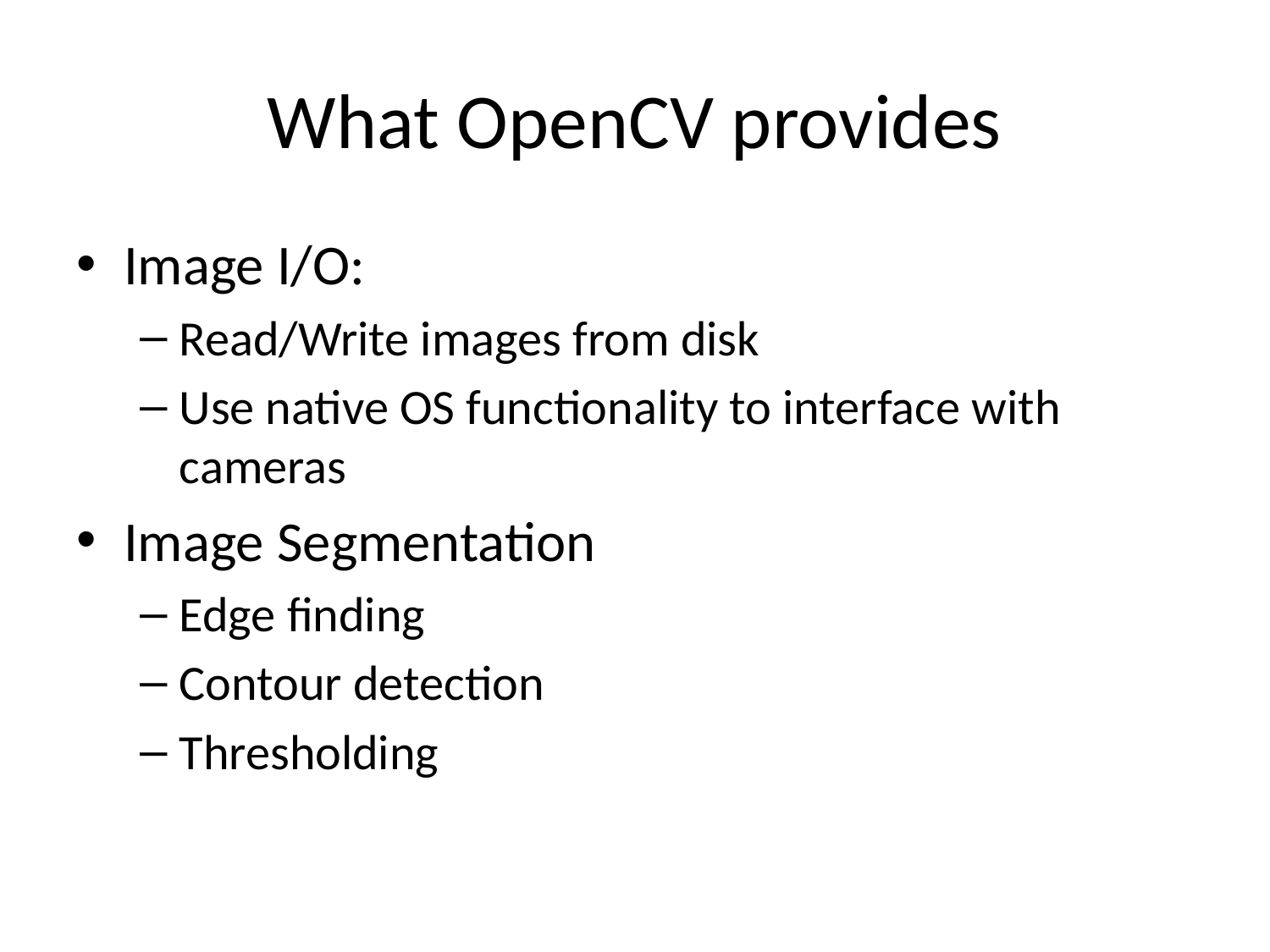

# What OpenCV provides
Image I/O:
Read/Write images from disk
Use native OS functionality to interface with cameras
Image Segmentation
Edge finding
Contour detection
Thresholding